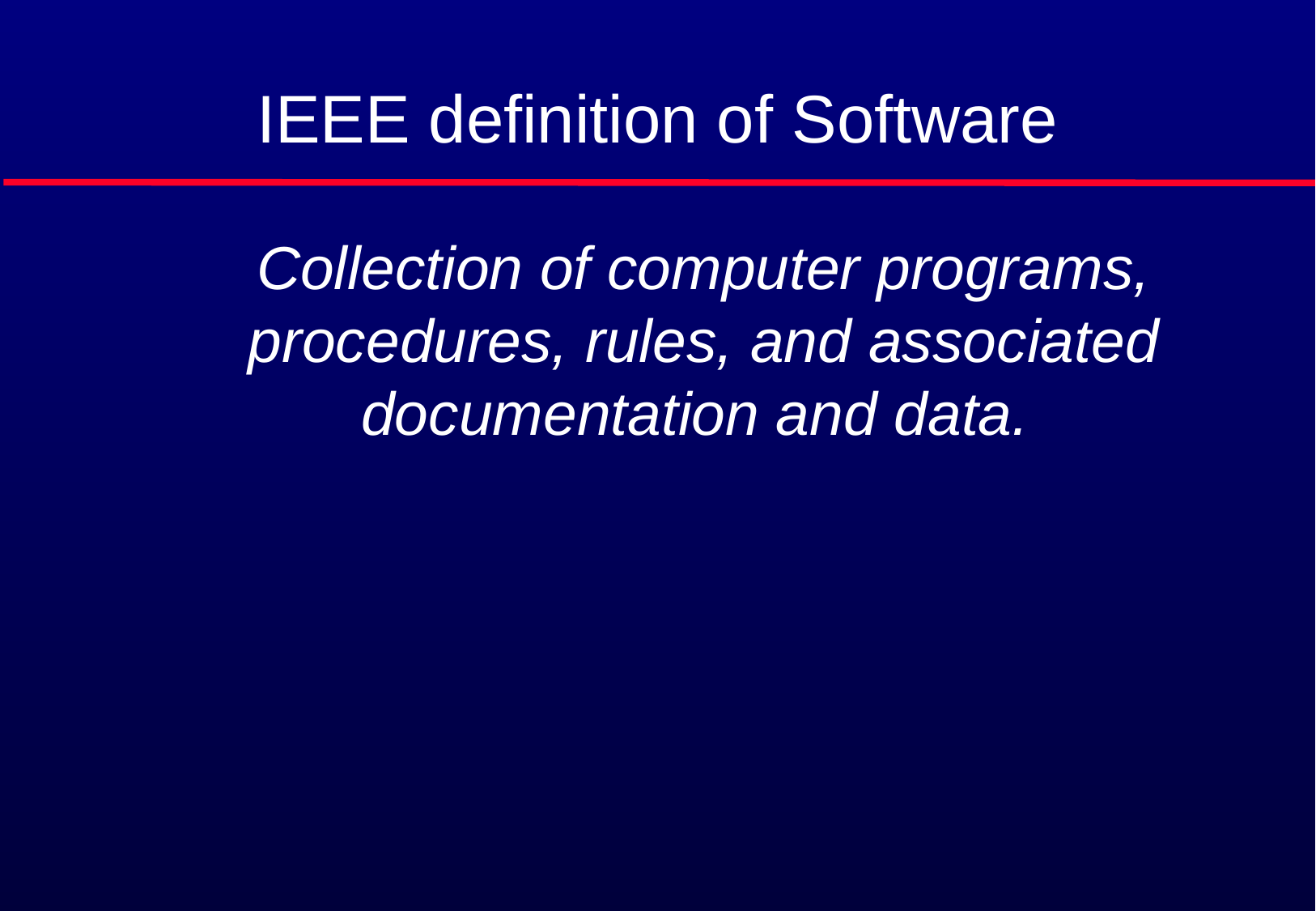

# IEEE definition of Software
Collection of computer programs, procedures, rules, and associated documentation and data.